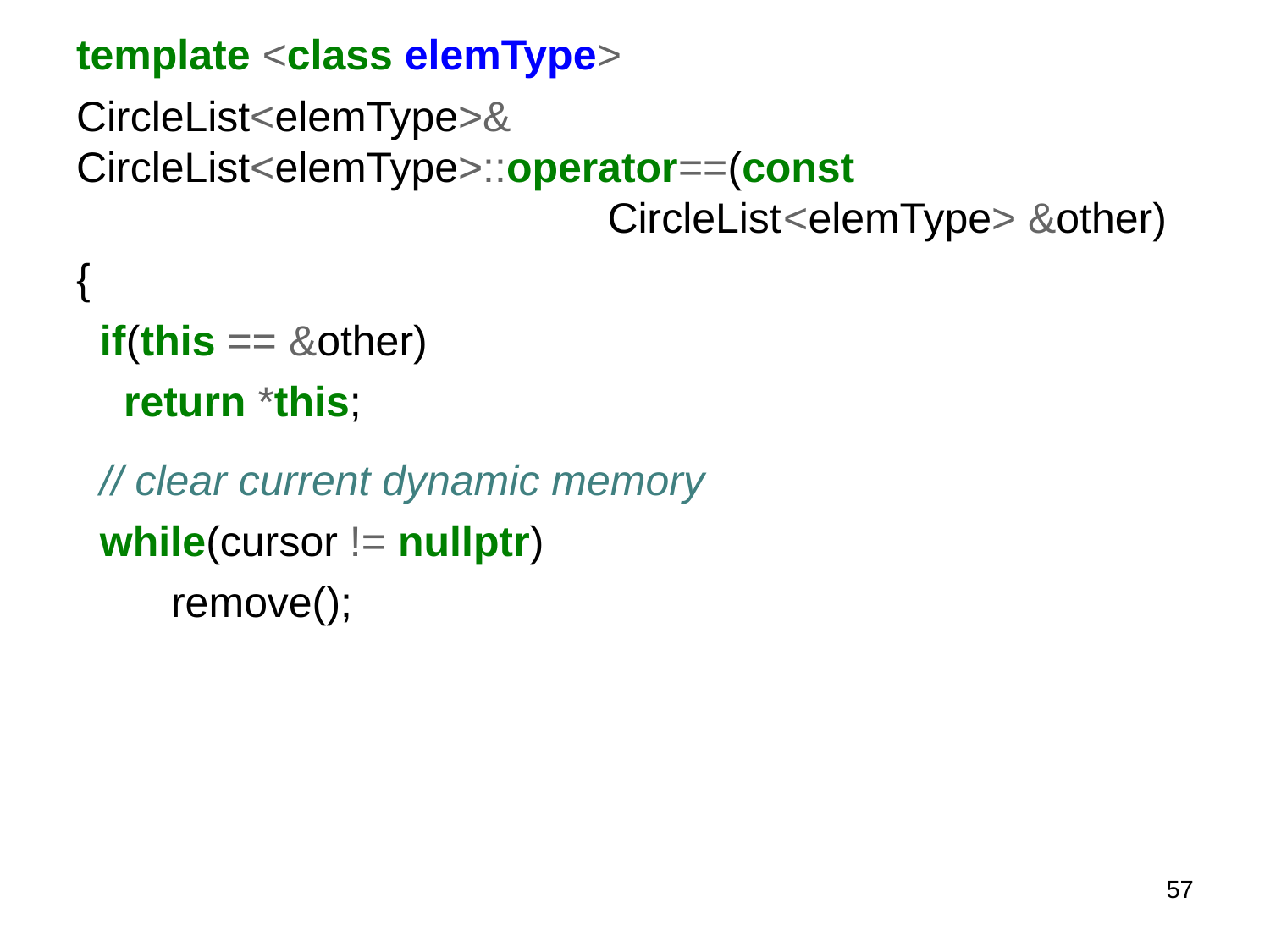

template <class elemType>
CircleList<elemType>& CircleList<elemType>::operator==(const
                                             CircleList<elemType> &other)
{
  if(this == &other)
    return *this;
 
  // clear current dynamic memory
  while(cursor != nullptr)
        remove();

57